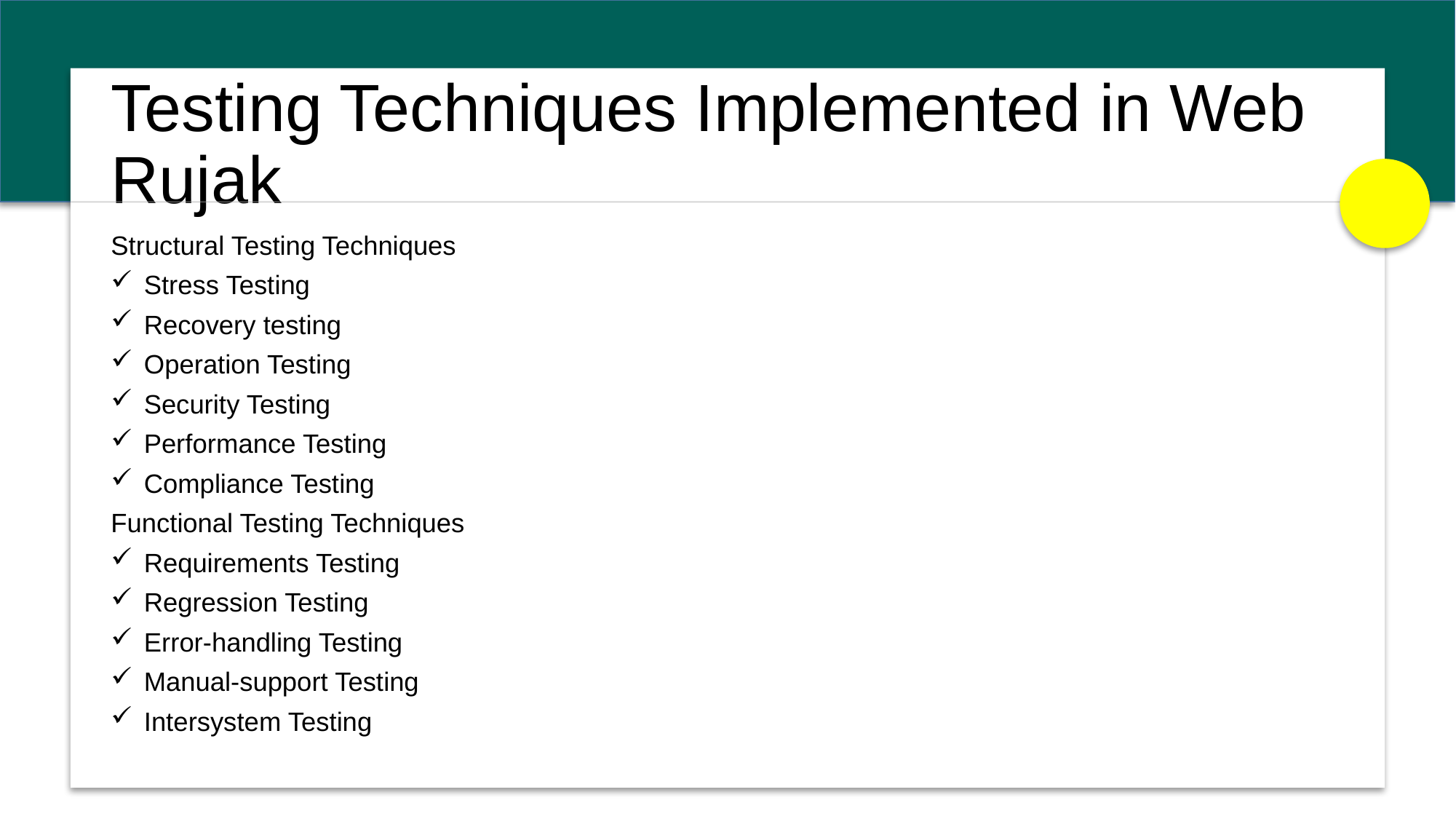

# Testing Techniques Implemented in Web Rujak

Structural Testing Techniques
 Stress Testing
 Recovery testing
 Operation Testing
 Security Testing
 Performance Testing
 Compliance Testing
Functional Testing Techniques
 Requirements Testing
 Regression Testing
 Error-handling Testing
 Manual-support Testing
 Intersystem Testing